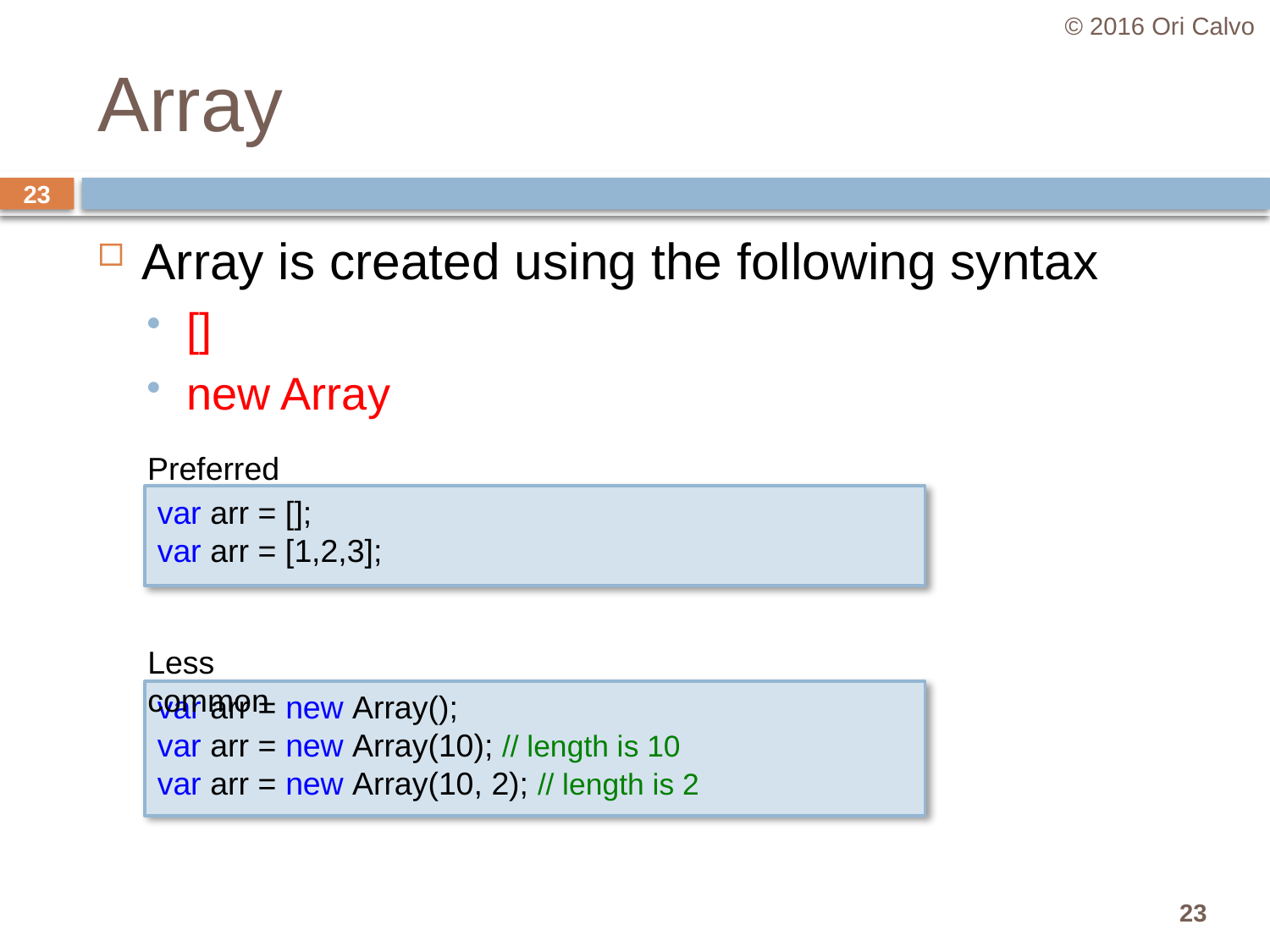

© 2016 Ori Calvo
# Array
23
Array is created using the following syntax
[]
new Array

Preferred
var arr = [];
var arr = [1,2,3];

Less common
var arr = new Array();
var arr = new Array(10); // length is 10
var arr = new Array(10, 2); // length is 2